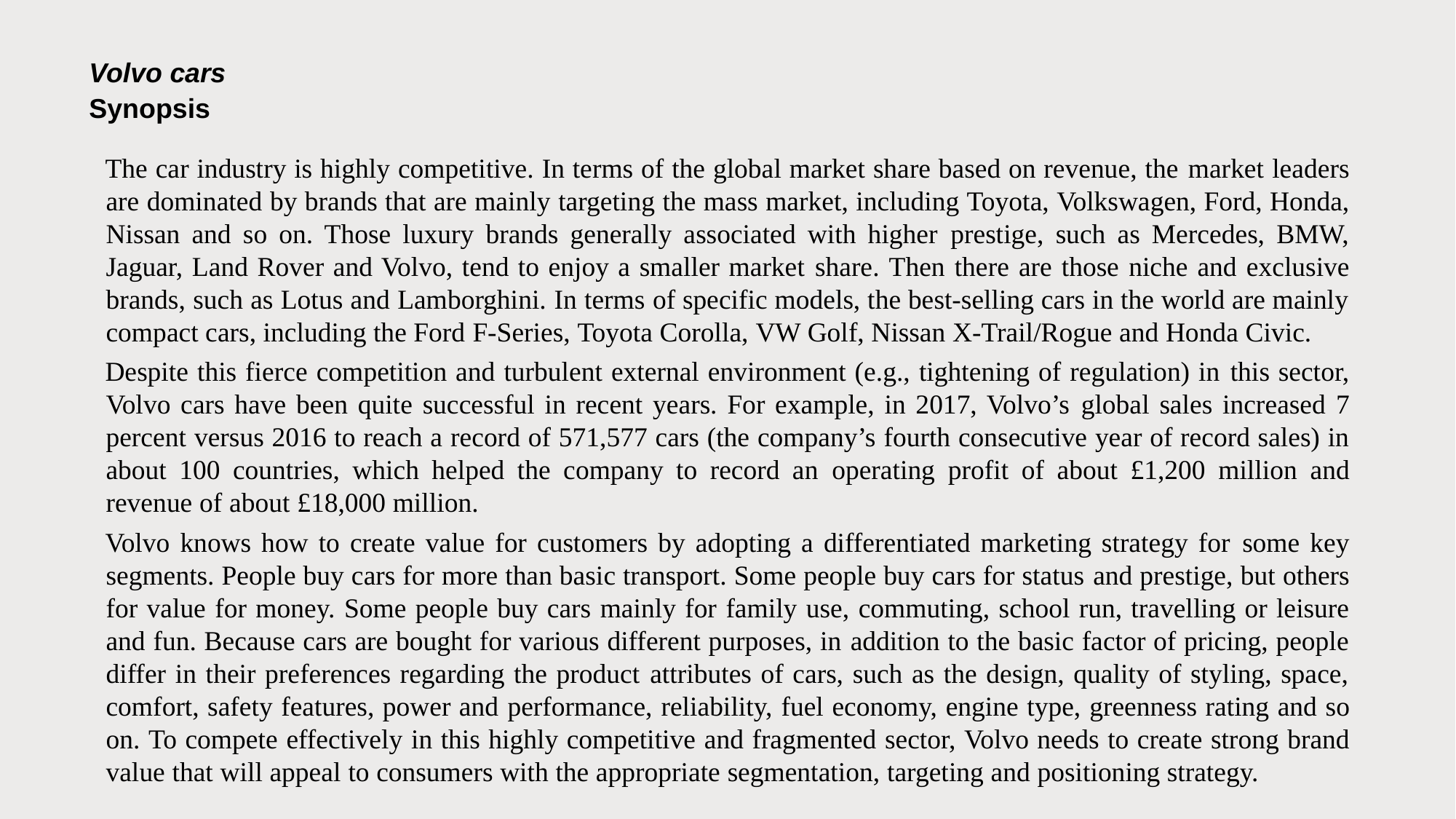

Volvo cars
Synopsis
The car industry is highly competitive. In terms of the global market share based on revenue, the market leaders are dominated by brands that are mainly targeting the mass market, including Toyota, Volkswagen, Ford, Honda, Nissan and so on. Those luxury brands generally associated with higher prestige, such as Mercedes, BMW, Jaguar, Land Rover and Volvo, tend to enjoy a smaller market share. Then there are those niche and exclusive brands, such as Lotus and Lamborghini. In terms of specific models, the best-selling cars in the world are mainly compact cars, including the Ford F-Series, Toyota Corolla, VW Golf, Nissan X-Trail/Rogue and Honda Civic.
Despite this fierce competition and turbulent external environment (e.g., tightening of regulation) in this sector, Volvo cars have been quite successful in recent years. For example, in 2017, Volvo’s global sales increased 7 percent versus 2016 to reach a record of 571,577 cars (the company’s fourth consecutive year of record sales) in about 100 countries, which helped the company to record an operating profit of about £1,200 million and revenue of about £18,000 million.
Volvo knows how to create value for customers by adopting a differentiated marketing strategy for some key segments. People buy cars for more than basic transport. Some people buy cars for status and prestige, but others for value for money. Some people buy cars mainly for family use, commuting, school run, travelling or leisure and fun. Because cars are bought for various different purposes, in addition to the basic factor of pricing, people differ in their preferences regarding the product attributes of cars, such as the design, quality of styling, space, comfort, safety features, power and performance, reliability, fuel economy, engine type, greenness rating and so on. To compete effectively in this highly competitive and fragmented sector, Volvo needs to create strong brand value that will appeal to consumers with the appropriate segmentation, targeting and positioning strategy.